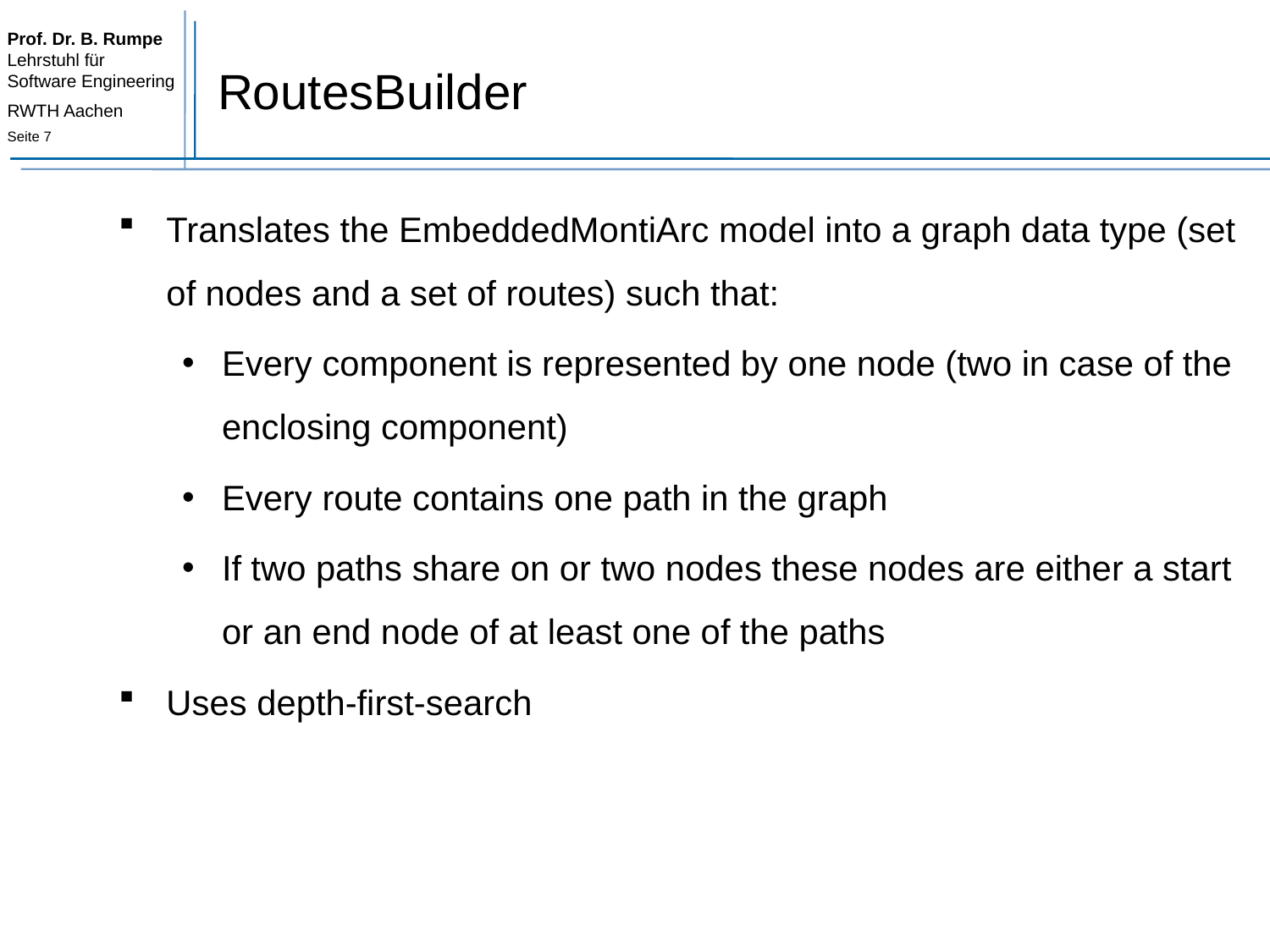

# RoutesBuilder
Translates the EmbeddedMontiArc model into a graph data type (set of nodes and a set of routes) such that:
Every component is represented by one node (two in case of the enclosing component)
Every route contains one path in the graph
If two paths share on or two nodes these nodes are either a start or an end node of at least one of the paths
Uses depth-first-search